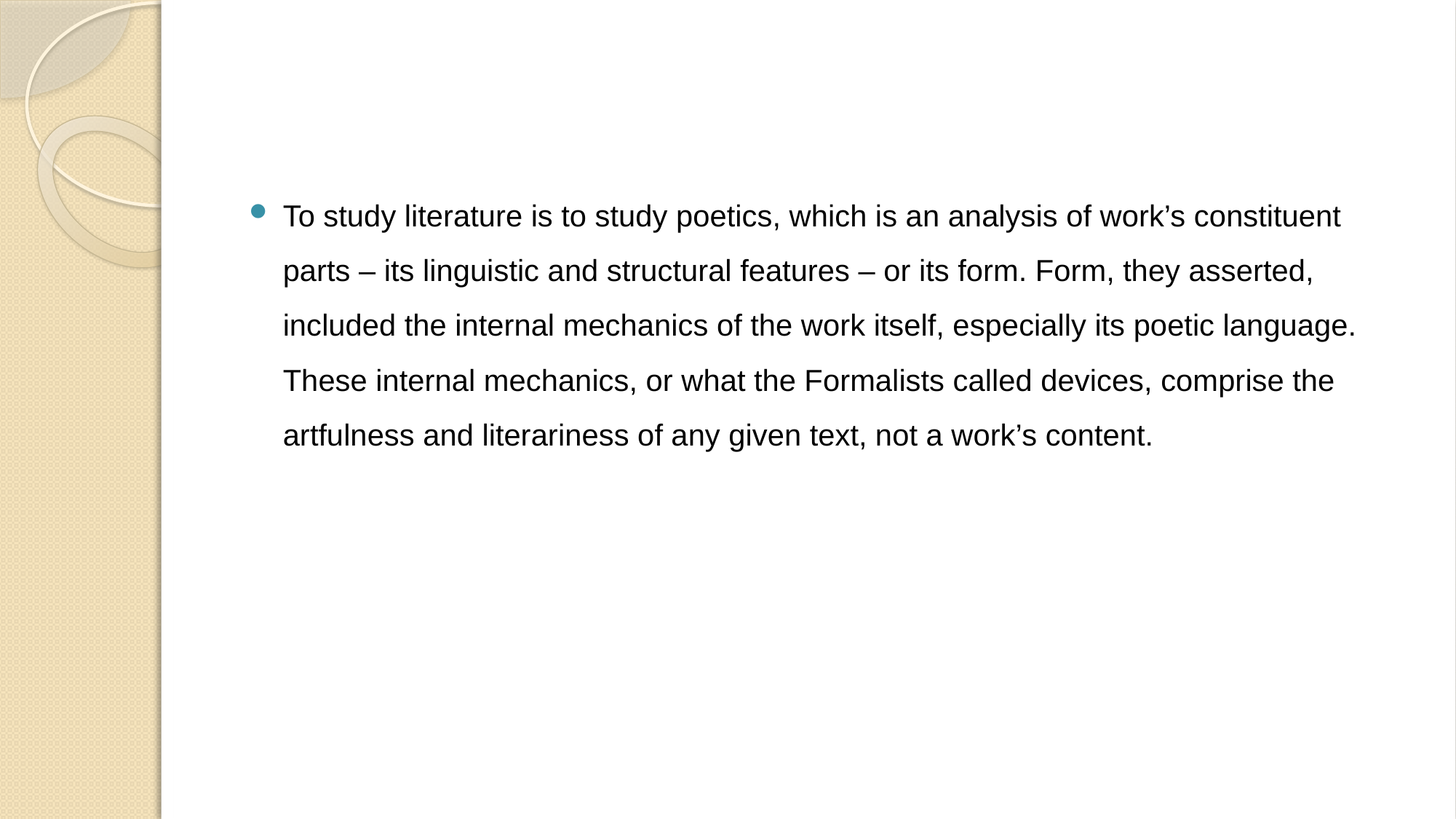

To study literature is to study poetics, which is an analysis of work’s constituent parts – its linguistic and structural features – or its form. Form, they asserted, included the internal mechanics of the work itself, especially its poetic language. These internal mechanics, or what the Formalists called devices, comprise the artfulness and literariness of any given text, not a work’s content.